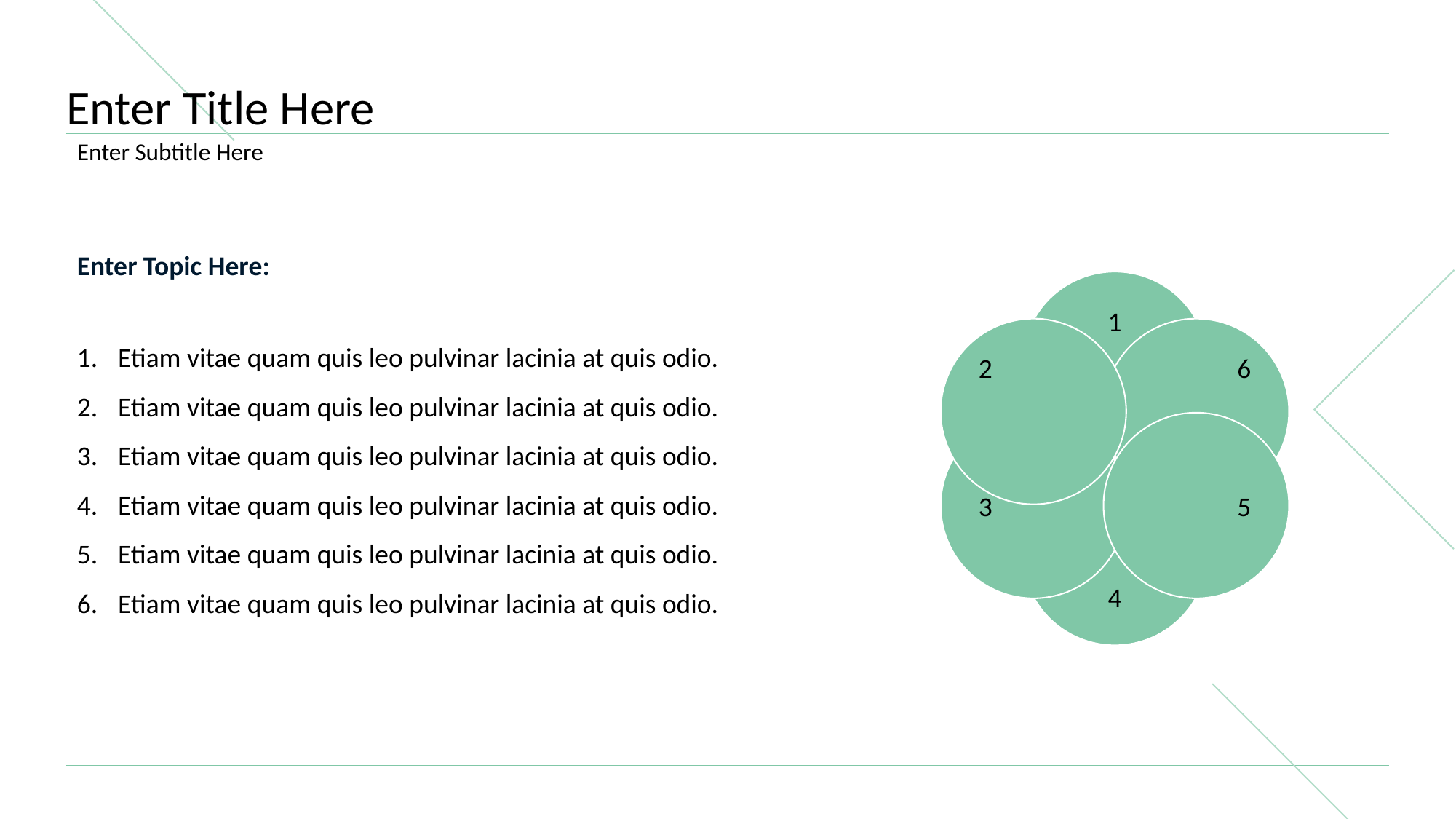

# Enter Title Here
Enter Subtitle Here
Enter Topic Here:
1
Etiam vitae quam quis leo pulvinar lacinia at quis odio.
Etiam vitae quam quis leo pulvinar lacinia at quis odio.
Etiam vitae quam quis leo pulvinar lacinia at quis odio.
Etiam vitae quam quis leo pulvinar lacinia at quis odio.
Etiam vitae quam quis leo pulvinar lacinia at quis odio.
Etiam vitae quam quis leo pulvinar lacinia at quis odio.

2
6
3
5
4